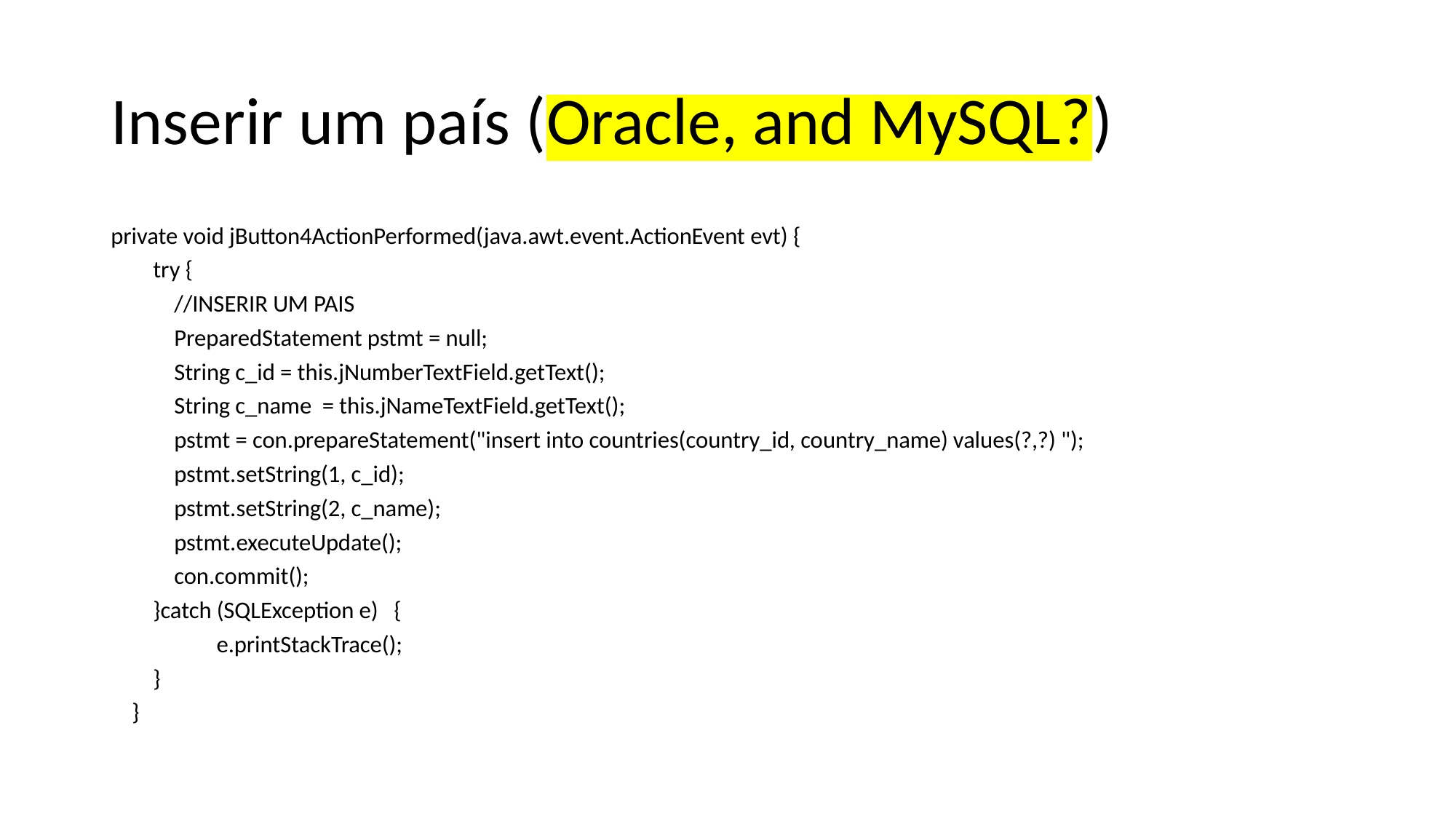

# Inserir um país (Oracle, and MySQL?)
private void jButton4ActionPerformed(java.awt.event.ActionEvent evt) {
        try {
            //INSERIR UM PAIS
            PreparedStatement pstmt = null;
            String c_id = this.jNumberTextField.getText();
            String c_name  = this.jNameTextField.getText();
            pstmt = con.prepareStatement("insert into countries(country_id, country_name) values(?,?) ");
            pstmt.setString(1, c_id);
            pstmt.setString(2, c_name);
            pstmt.executeUpdate();
            con.commit();
        }catch (SQLException e)   {
                    e.printStackTrace();
        }
    }